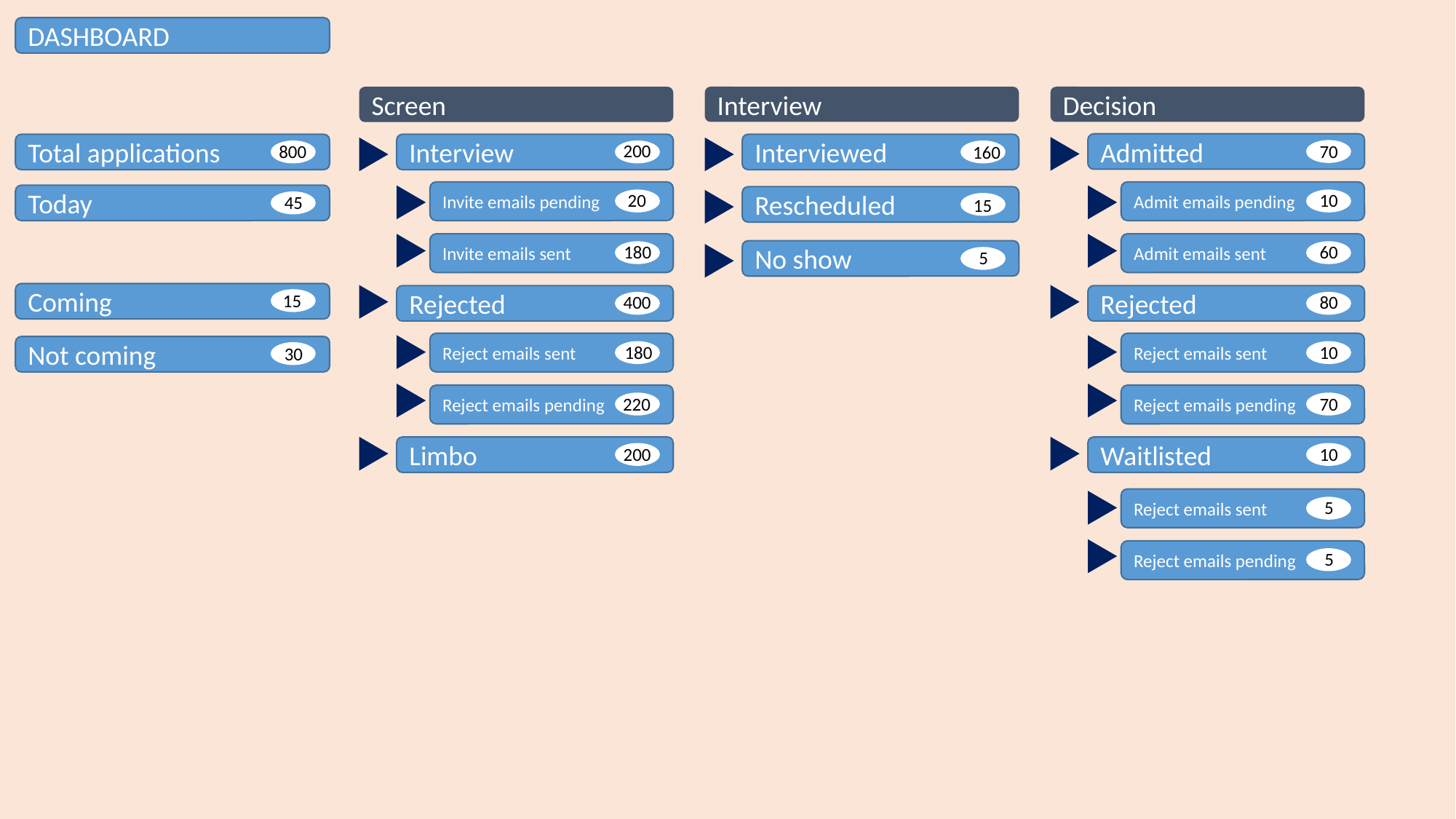

DASHBOARD
Screen
Interview
Decision
Admitted
200
Total applications
Interview
Interviewed
800
70
160

Invite emails pending
Admit emails pending
20
10
Today
45
Rescheduled

15

Invite emails sent
Admit emails sent
180
60

No show
5

Coming
800
15
Rejected
Rejected
400
80

Reject emails sent
Reject emails sent
180
10
Not coming
30

Reject emails pending
Reject emails pending

220
70

Limbo
Waitlisted
200
10

Reject emails sent
5

Reject emails pending

5